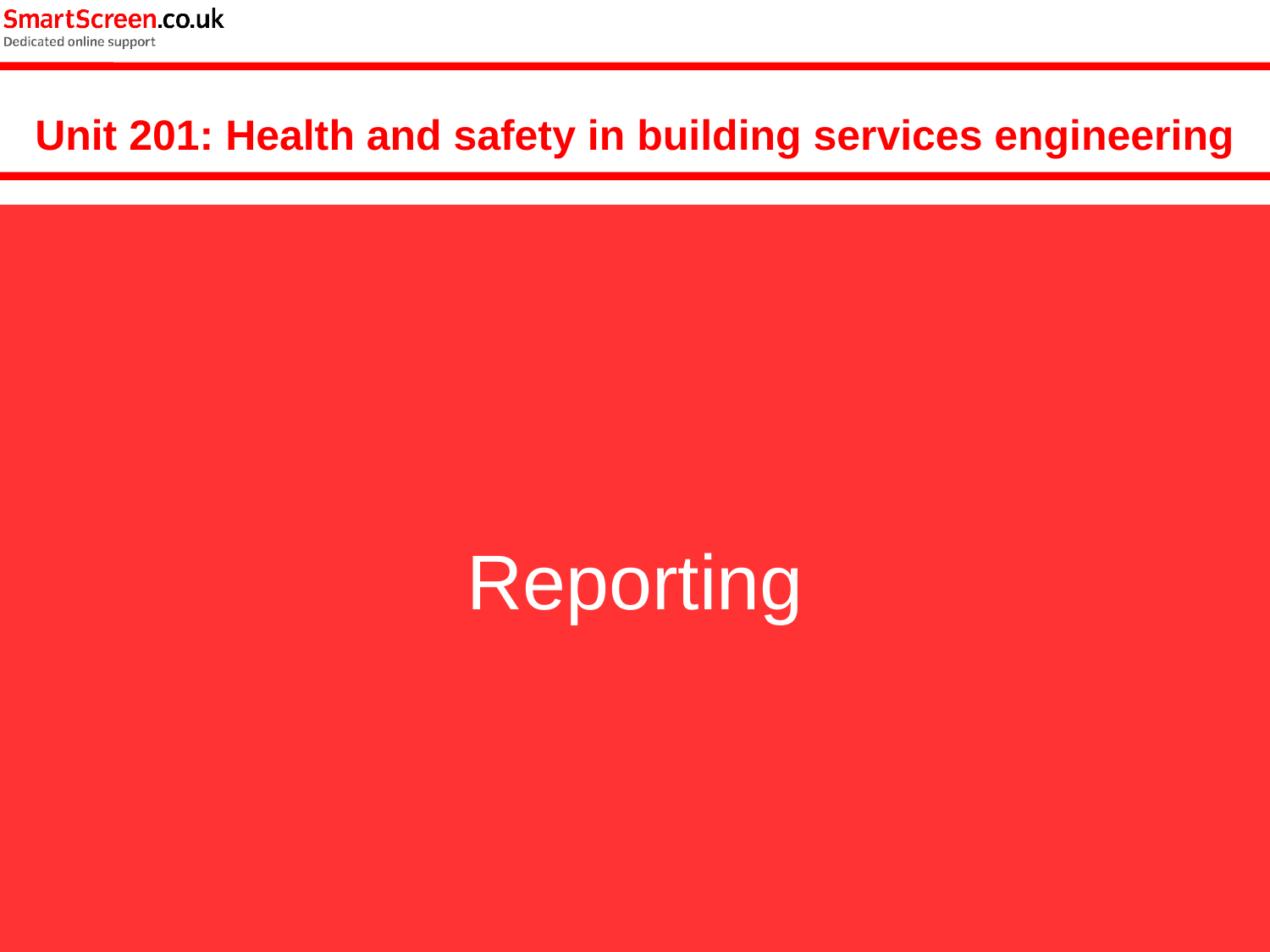

Unit 201: Health and safety in building services engineering

Reporting